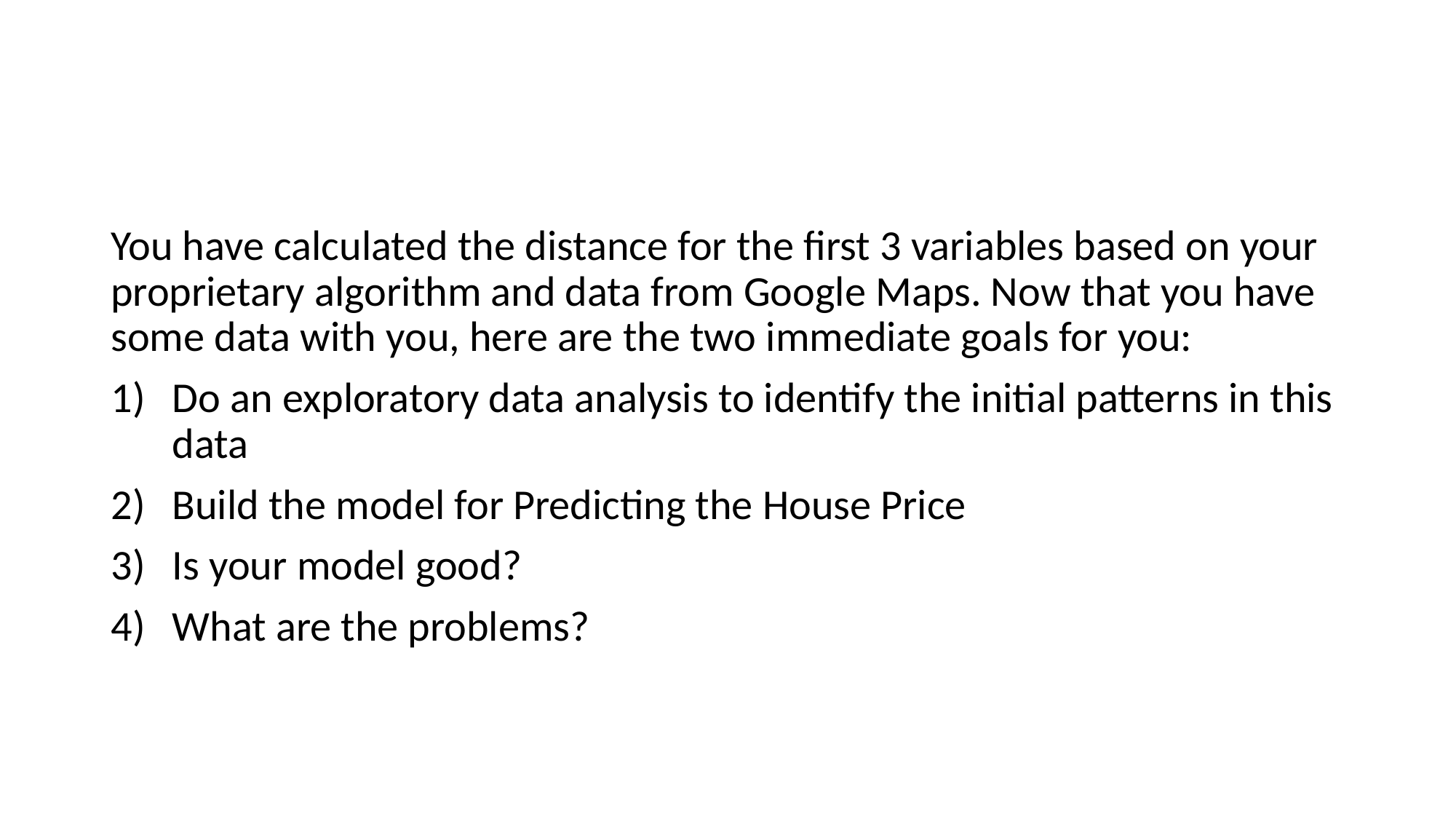

#
You have calculated the distance for the first 3 variables based on your proprietary algorithm and data from Google Maps. Now that you have some data with you, here are the two immediate goals for you:
Do an exploratory data analysis to identify the initial patterns in this data
Build the model for Predicting the House Price
Is your model good?
What are the problems?